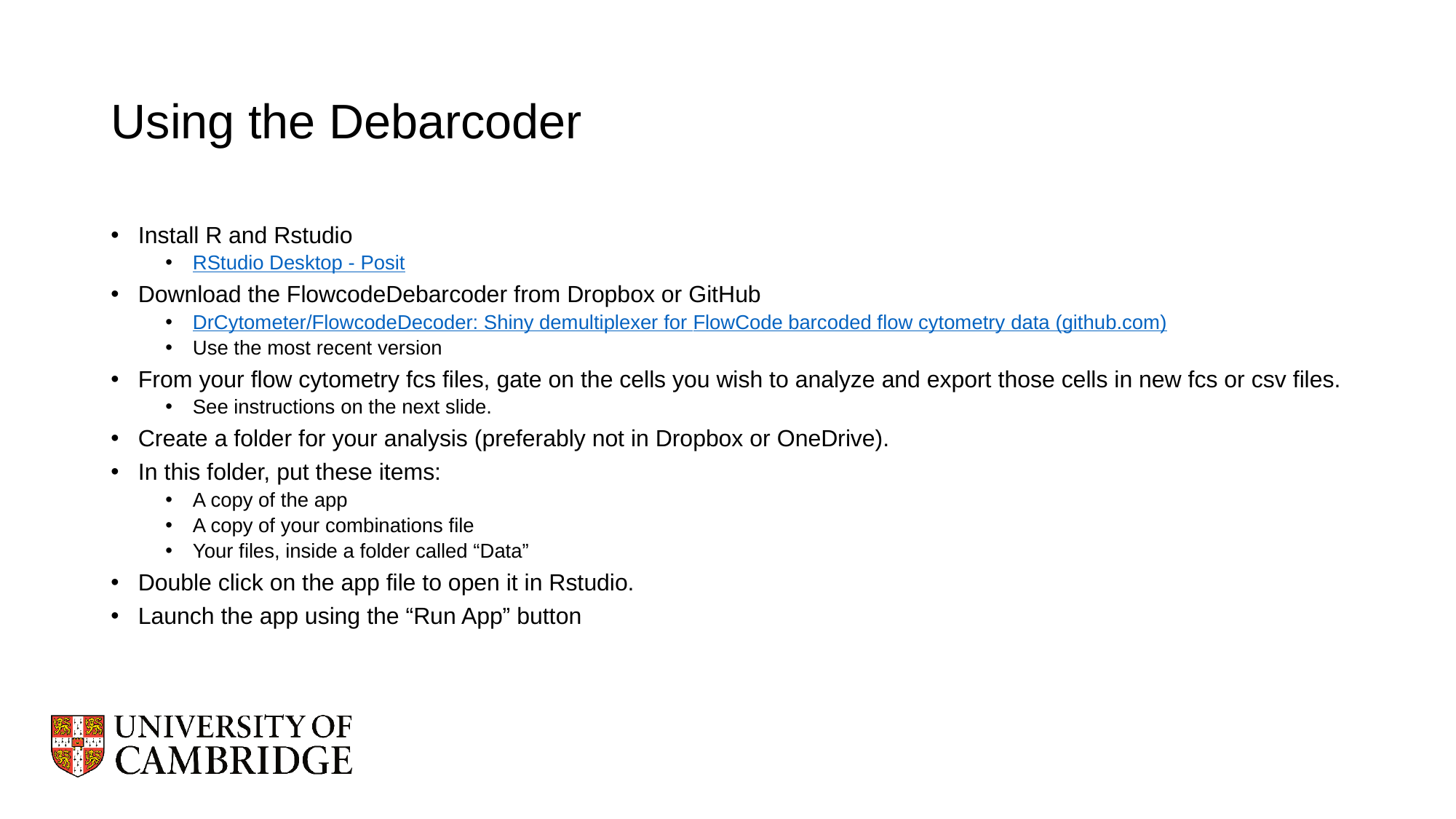

# Using the Debarcoder
Install R and Rstudio
RStudio Desktop - Posit
Download the FlowcodeDebarcoder from Dropbox or GitHub
DrCytometer/FlowcodeDecoder: Shiny demultiplexer for FlowCode barcoded flow cytometry data (github.com)
Use the most recent version
From your flow cytometry fcs files, gate on the cells you wish to analyze and export those cells in new fcs or csv files.
See instructions on the next slide.
Create a folder for your analysis (preferably not in Dropbox or OneDrive).
In this folder, put these items:
A copy of the app
A copy of your combinations file
Your files, inside a folder called “Data”
Double click on the app file to open it in Rstudio.
Launch the app using the “Run App” button